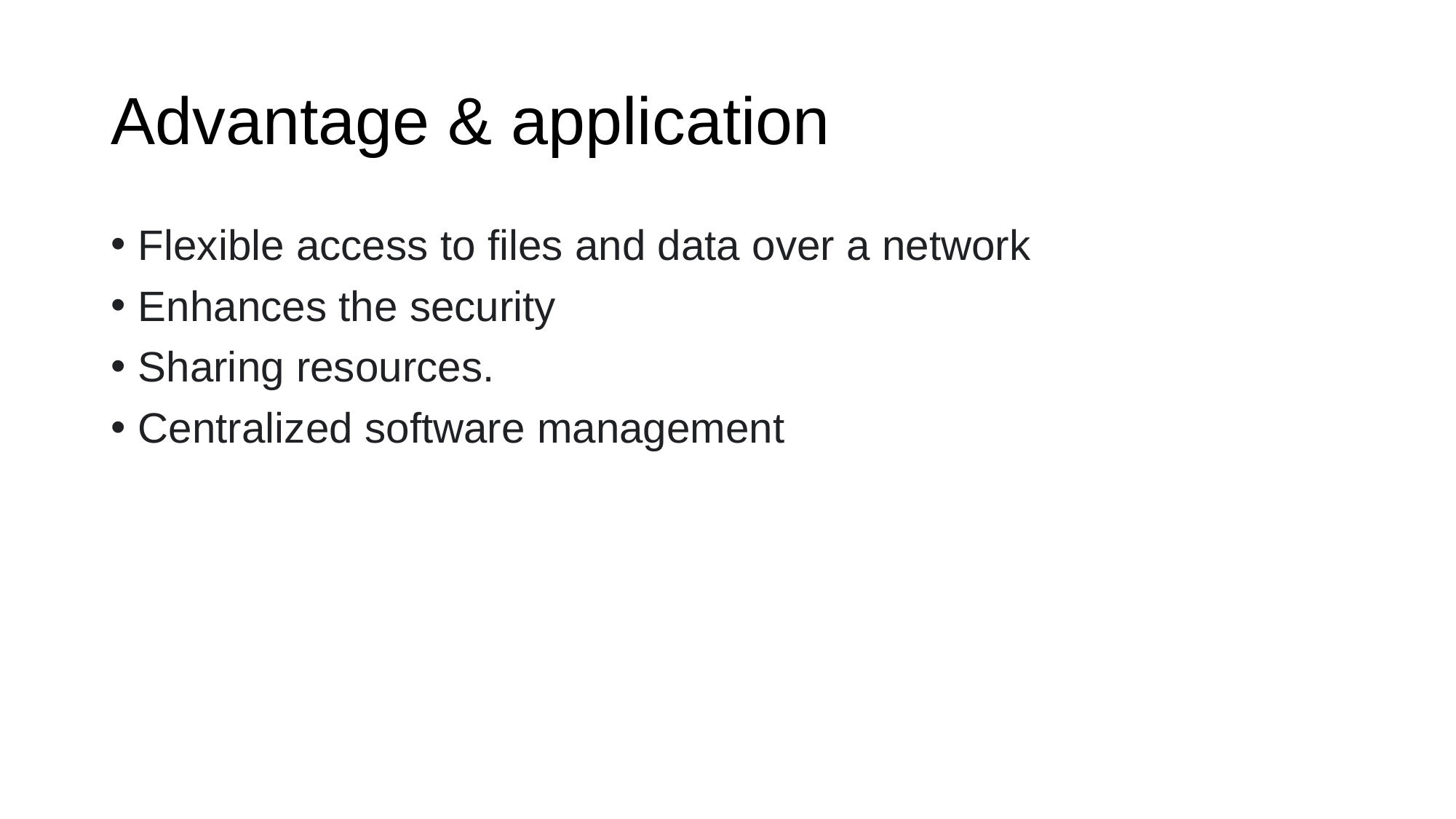

# Advantage & application
Flexible access to files and data over a network
Enhances the security
Sharing resources.
Centralized software management